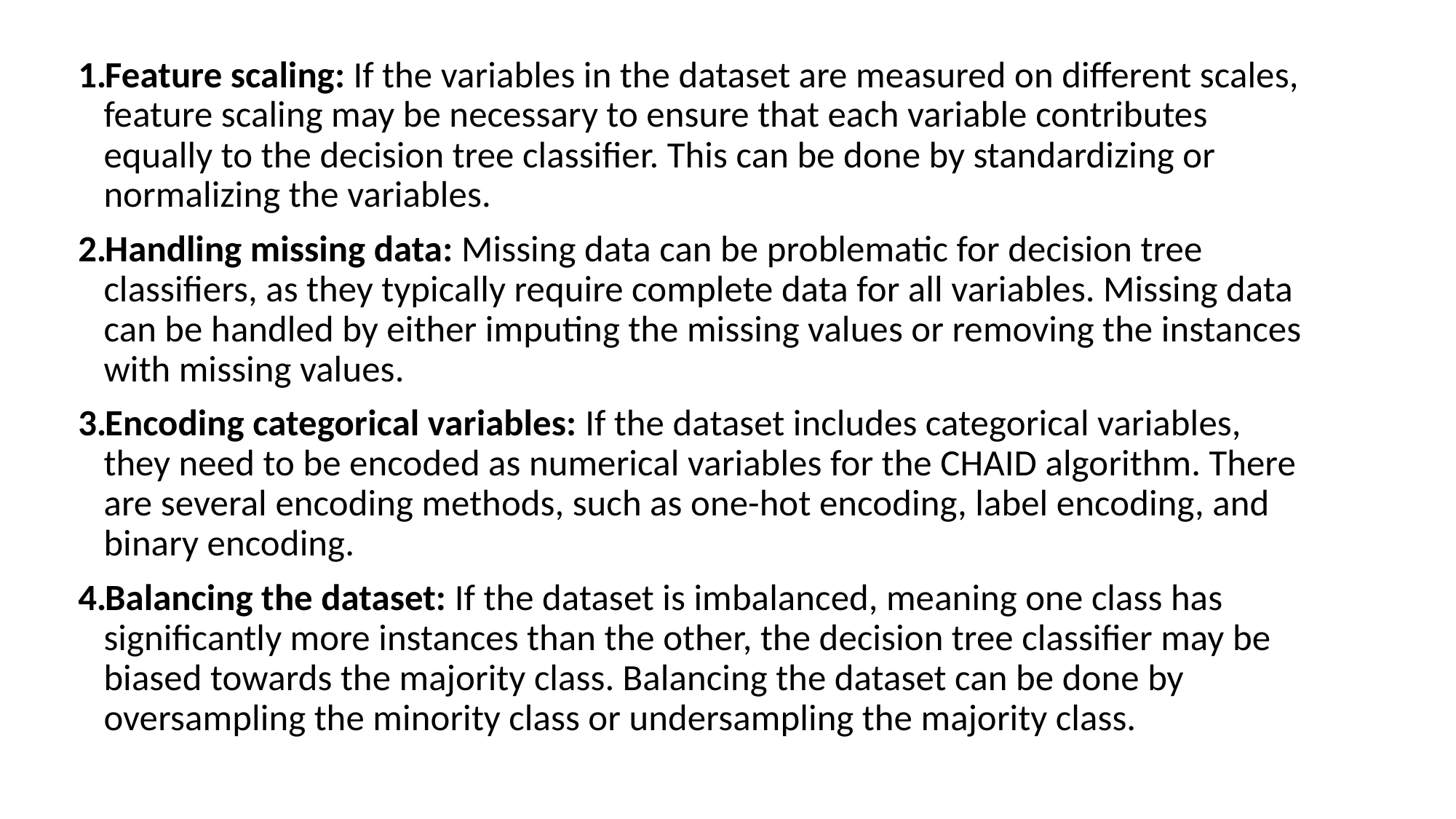

Feature scaling: If the variables in the dataset are measured on different scales, feature scaling may be necessary to ensure that each variable contributes equally to the decision tree classifier. This can be done by standardizing or normalizing the variables.
Handling missing data: Missing data can be problematic for decision tree classifiers, as they typically require complete data for all variables. Missing data can be handled by either imputing the missing values or removing the instances with missing values.
Encoding categorical variables: If the dataset includes categorical variables, they need to be encoded as numerical variables for the CHAID algorithm. There are several encoding methods, such as one-hot encoding, label encoding, and binary encoding.
Balancing the dataset: If the dataset is imbalanced, meaning one class has significantly more instances than the other, the decision tree classifier may be biased towards the majority class. Balancing the dataset can be done by oversampling the minority class or undersampling the majority class.